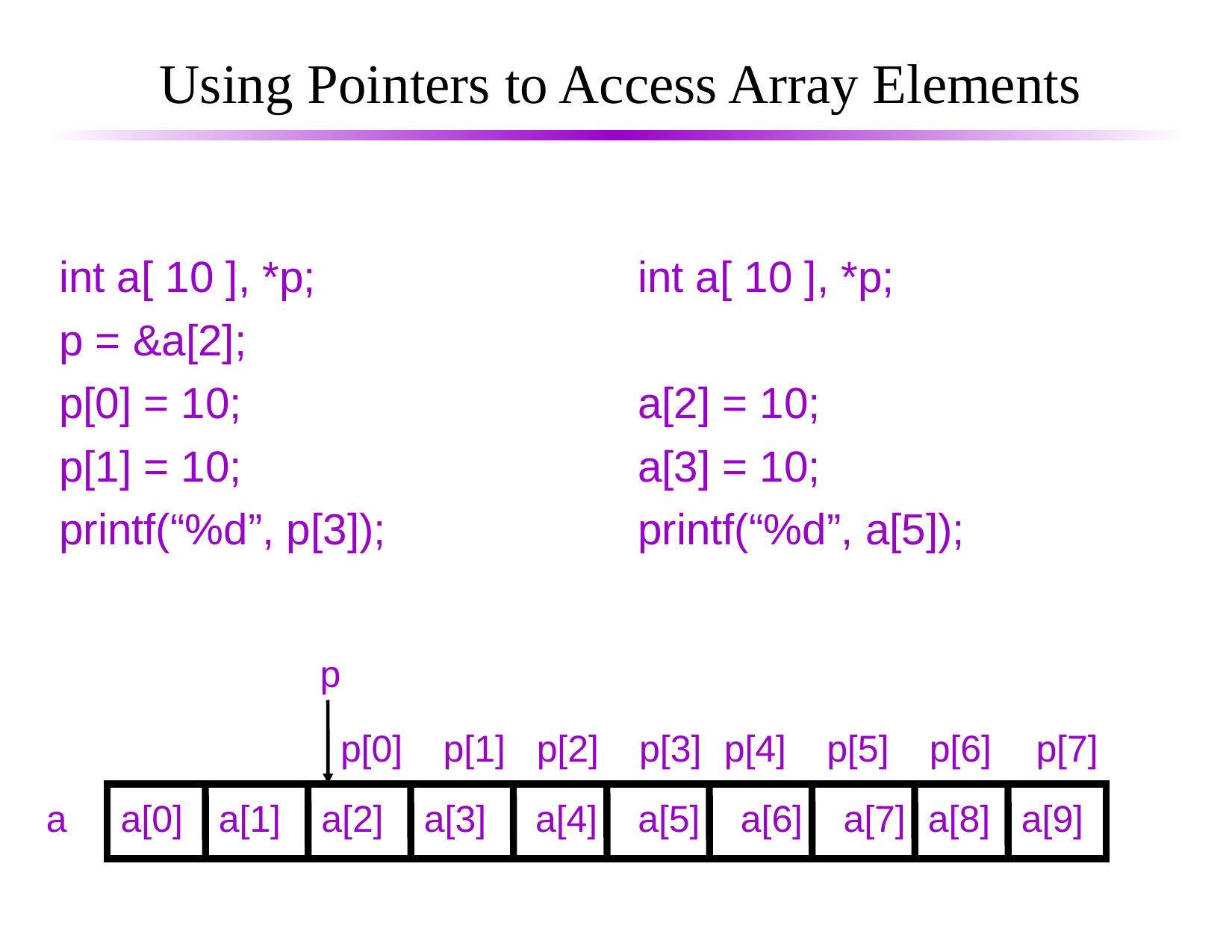

Using Pointers to Access Array Elements
   A pointer can be used just like an array
int a[ 10 ], *p;
p = &a[2];
p[0] = 10;
p[1] = 10;
printf(“%d”, p[3]);
int a[ 10 ], *p;

a[2] = 10;
a[3] = 10;
printf(“%d”, a[5]);

p
p[0]
p[1]
p[2]
p[3]
p[4]
p[5]
p[6]
p[7]

a
a[0]
a[1]
a[2]
a[3]
a[4]
a[5]
a[6]
a[7]
a[8]
a[9]